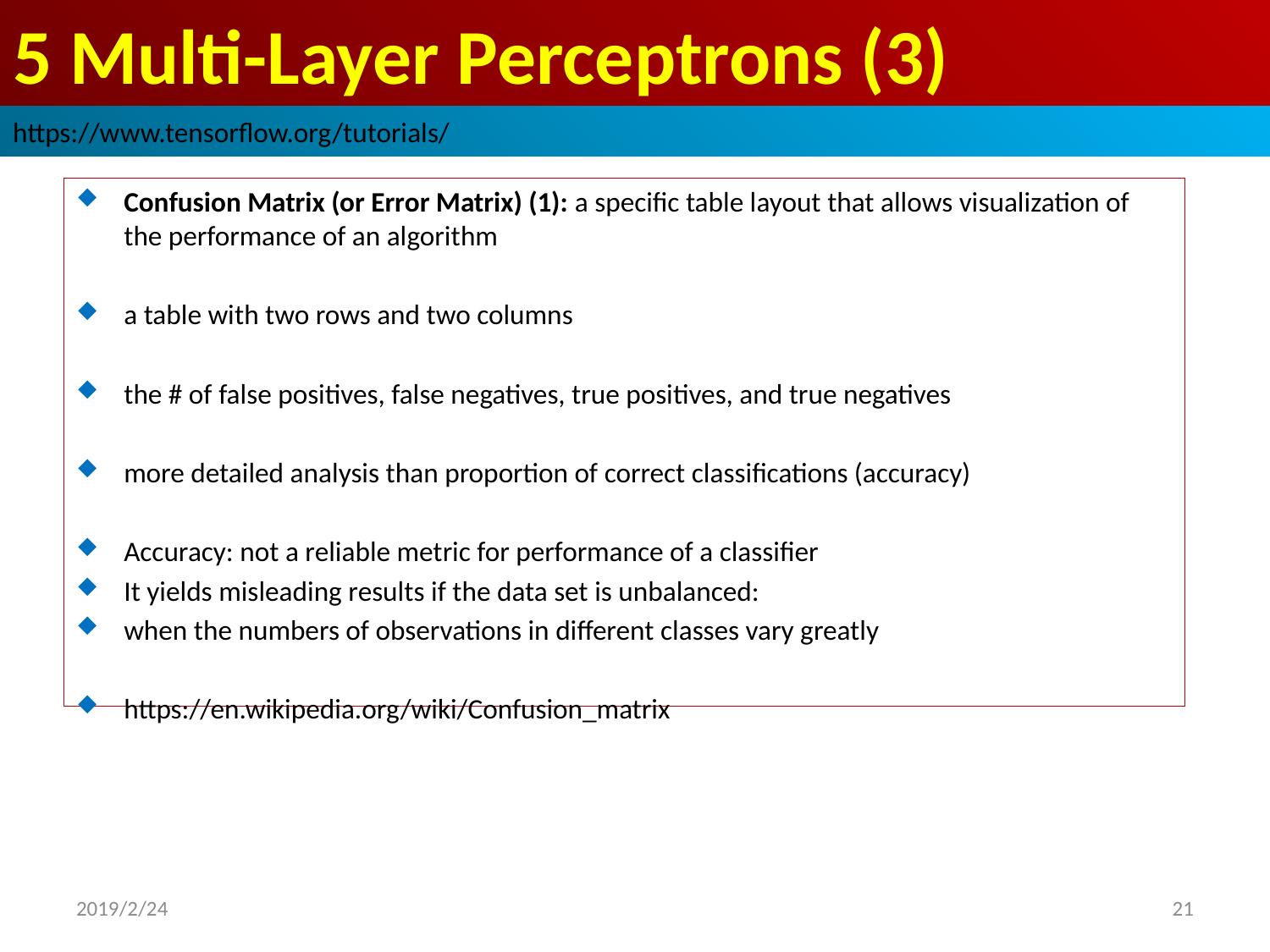

# 5 Multi-Layer Perceptrons (3)
https://www.tensorflow.org/tutorials/
Confusion Matrix (or Error Matrix) (1): a specific table layout that allows visualization of the performance of an algorithm

a table with two rows and two columns

the # of false positives, false negatives, true positives, and true negatives

more detailed analysis than proportion of correct classifications (accuracy)

Accuracy: not a reliable metric for performance of a classifier
It yields misleading results if the data set is unbalanced:
when the numbers of observations in different classes vary greatly

https://en.wikipedia.org/wiki/Confusion_matrix

2019/2/24
21